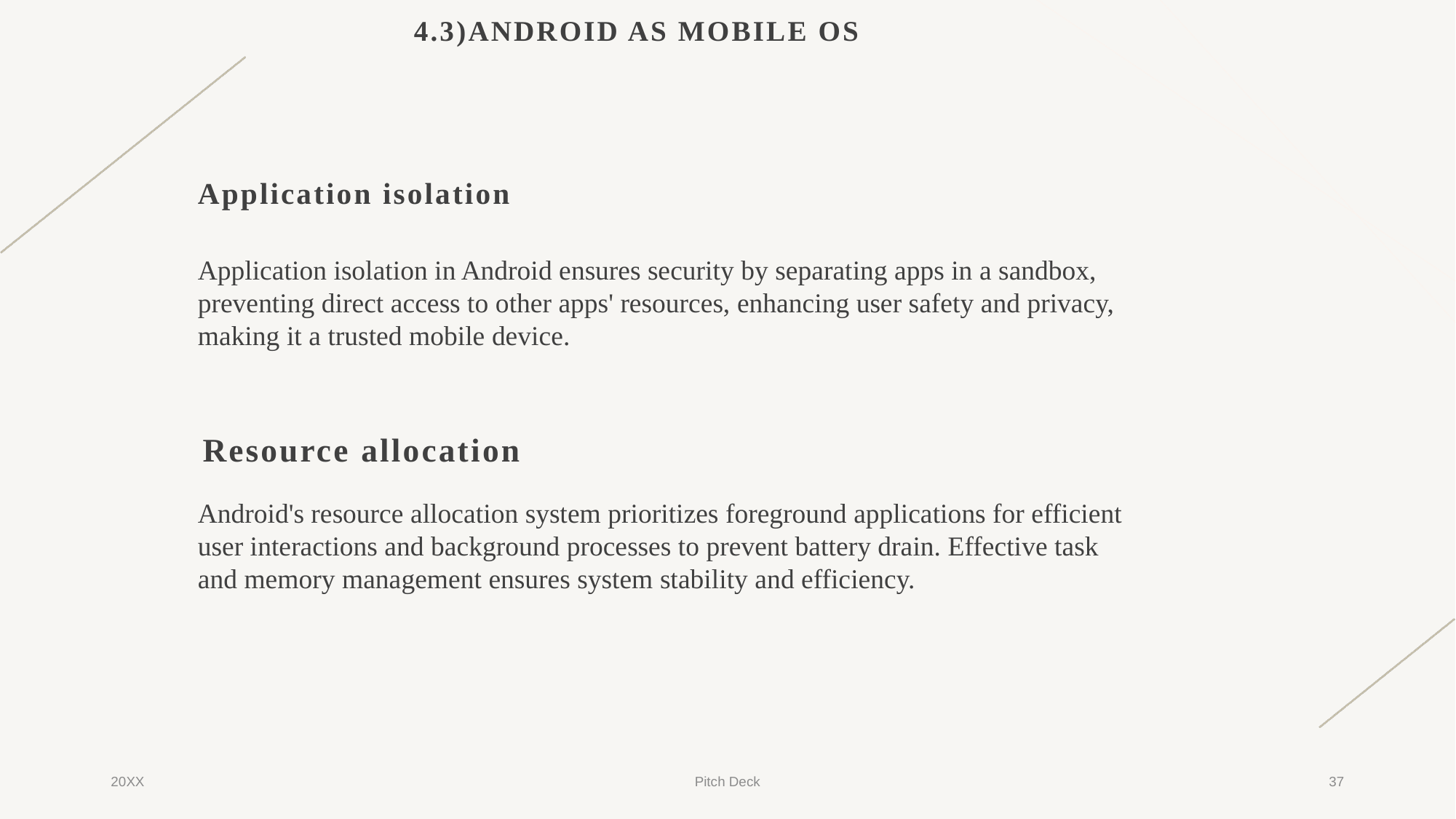

# 4.3)Android as mobile OS
Application isolation

Application isolation in Android ensures security by separating apps in a sandbox, preventing direct access to other apps' resources, enhancing user safety and privacy, making it a trusted mobile device.

Resource allocation

Android's resource allocation system prioritizes foreground applications for efficient user interactions and background processes to prevent battery drain. Effective task and memory management ensures system stability and efficiency.
20XX
Pitch Deck
37